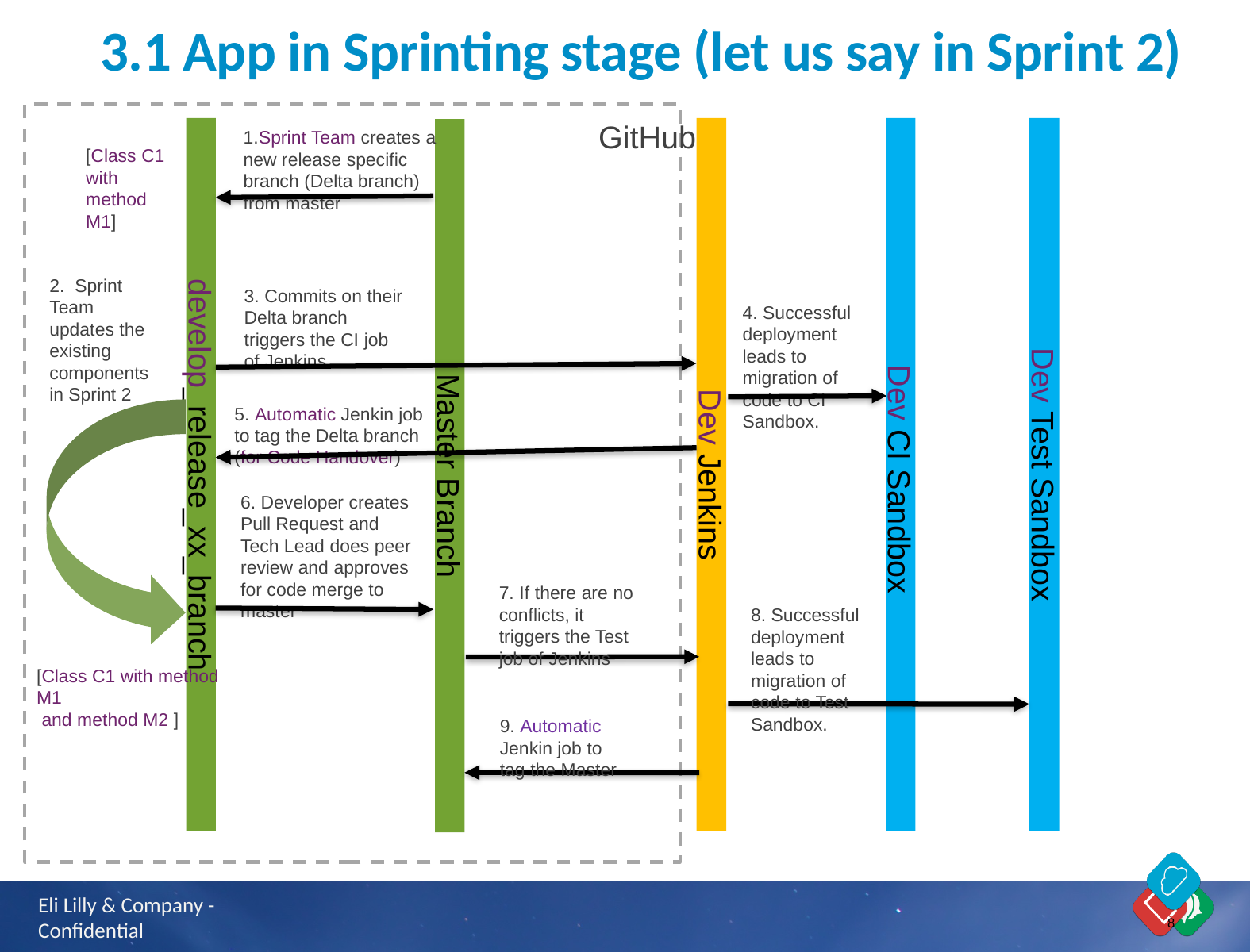

# 3.1 App in Sprinting stage (let us say in Sprint 2)

GitHub
1.Sprint Team creates a new release specific branch (Delta branch) from master
[Class C1 with method M1]
2.  Sprint Team updates the existing components in Sprint 2
3. Commits on their Delta branch triggers the CI job of Jenkins
4. Successful deployment leads to migration of code to CI Sandbox.
5. Automatic Jenkin job to tag the Delta branch (for Code Handover)

Dev Test Sandbox
 Dev CI Sandbox
Dev Jenkins
develop_release_xx_branch
Master Branch
6. Developer creates Pull Request and
Tech Lead does peer review and approves for code merge to master
7. If there are no conflicts, it triggers the Test job of Jenkins
8. Successful deployment leads to migration of code to Test Sandbox.
[Class C1 with method M1
 and method M2 ]
9. Automatic Jenkin job to tag the Master

8